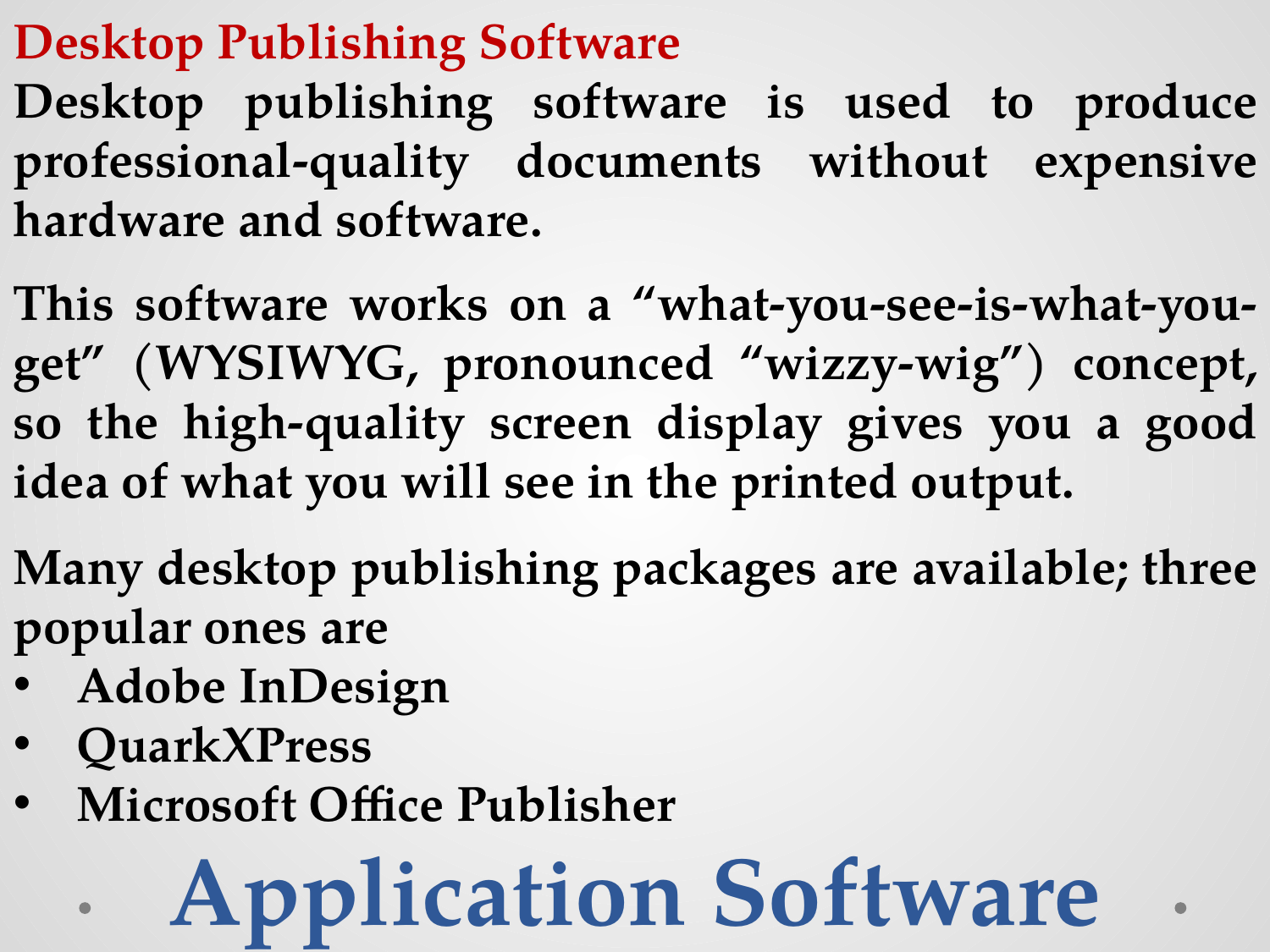

Desktop Publishing Software
Desktop publishing software is used to produce professional-quality documents without expensive hardware and software.
This software works on a “what-you-see-is-what-you-get” (WYSIWYG, pronounced “wizzy-wig”) concept, so the high-quality screen display gives you a good idea of what you will see in the printed output.
Many desktop publishing packages are available; three popular ones are
Adobe InDesign
QuarkXPress
Microsoft Office Publisher
Application Software